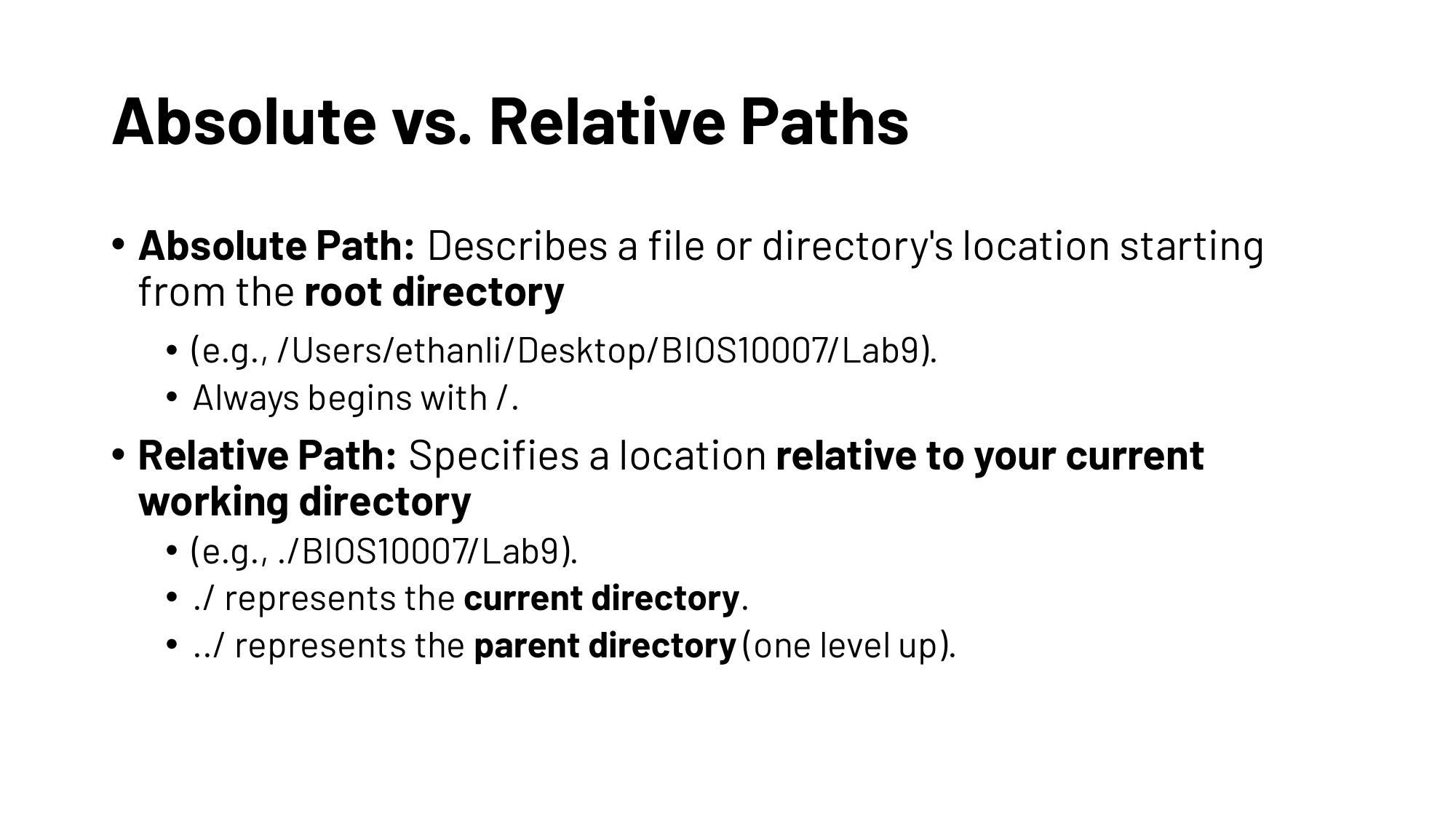

# Absolute vs. Relative Paths
Absolute Path: Describes a file or directory's location starting from the root directory
(e.g., /Users/ethanli/Desktop/BIOS10007/Lab9).
Always begins with /.
Relative Path: Specifies a location relative to your current working directory
(e.g., ./BIOS10007/Lab9).
./ represents the current directory.
../ represents the parent directory (one level up).